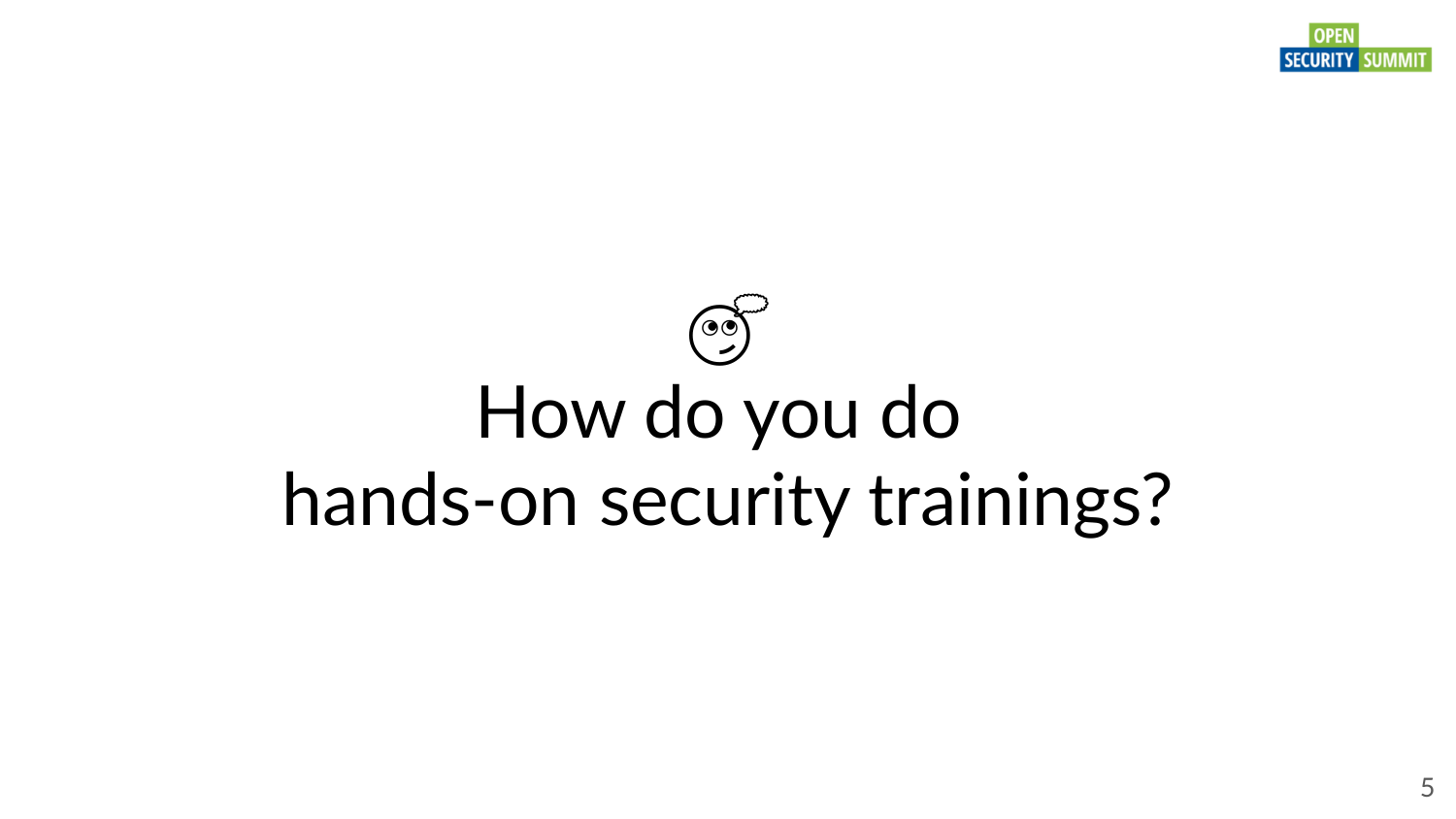

# 🤔 How do you do hands-on security trainings?
5